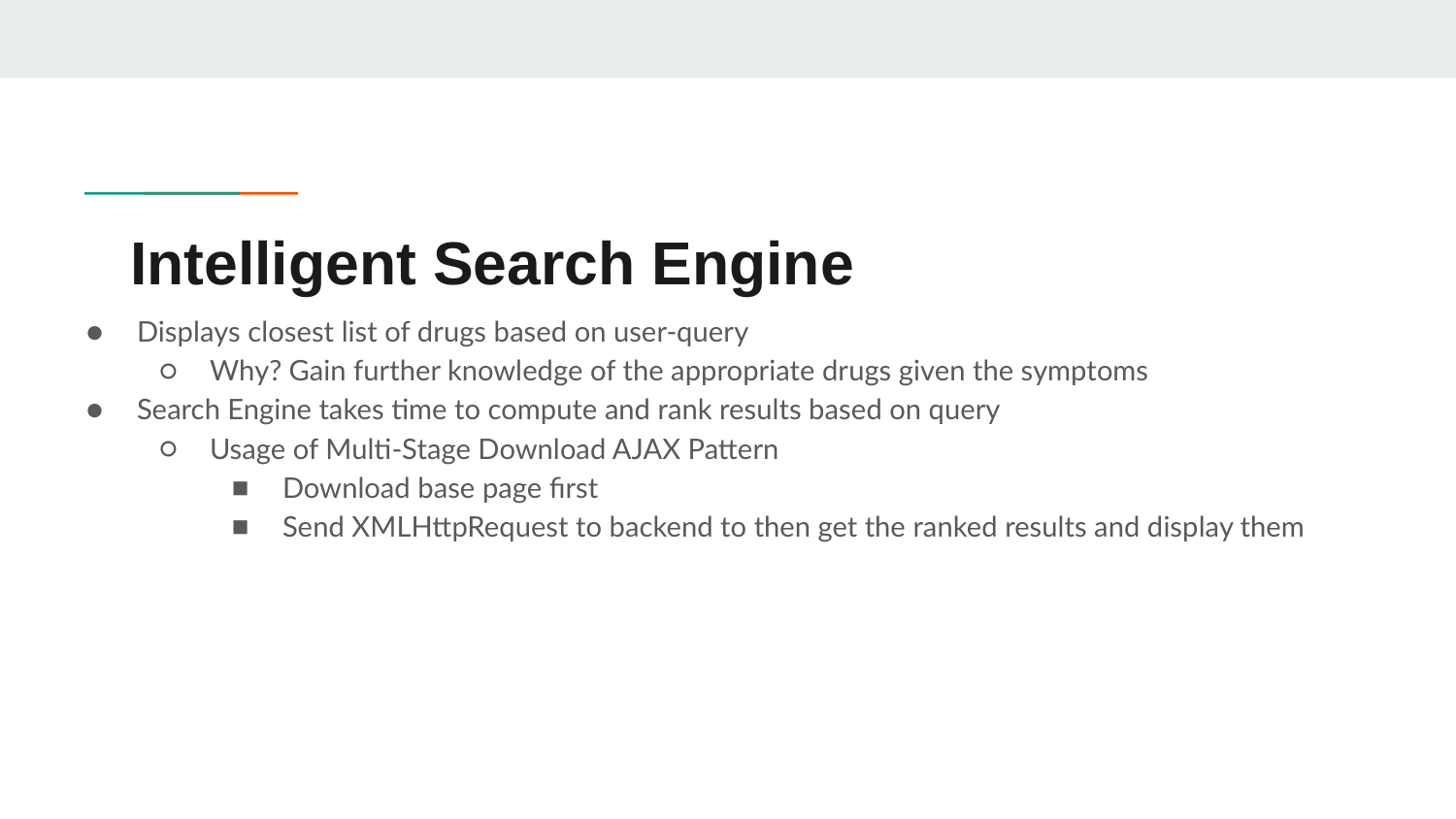

# Intelligent Search Engine

Displays closest list of drugs based on user-query
Why? Gain further knowledge of the appropriate drugs given the symptoms
Search Engine takes time to compute and rank results based on query
Usage of Multi-Stage Download AJAX Pattern
Download base page first
Send XMLHttpRequest to backend to then get the ranked results and display them